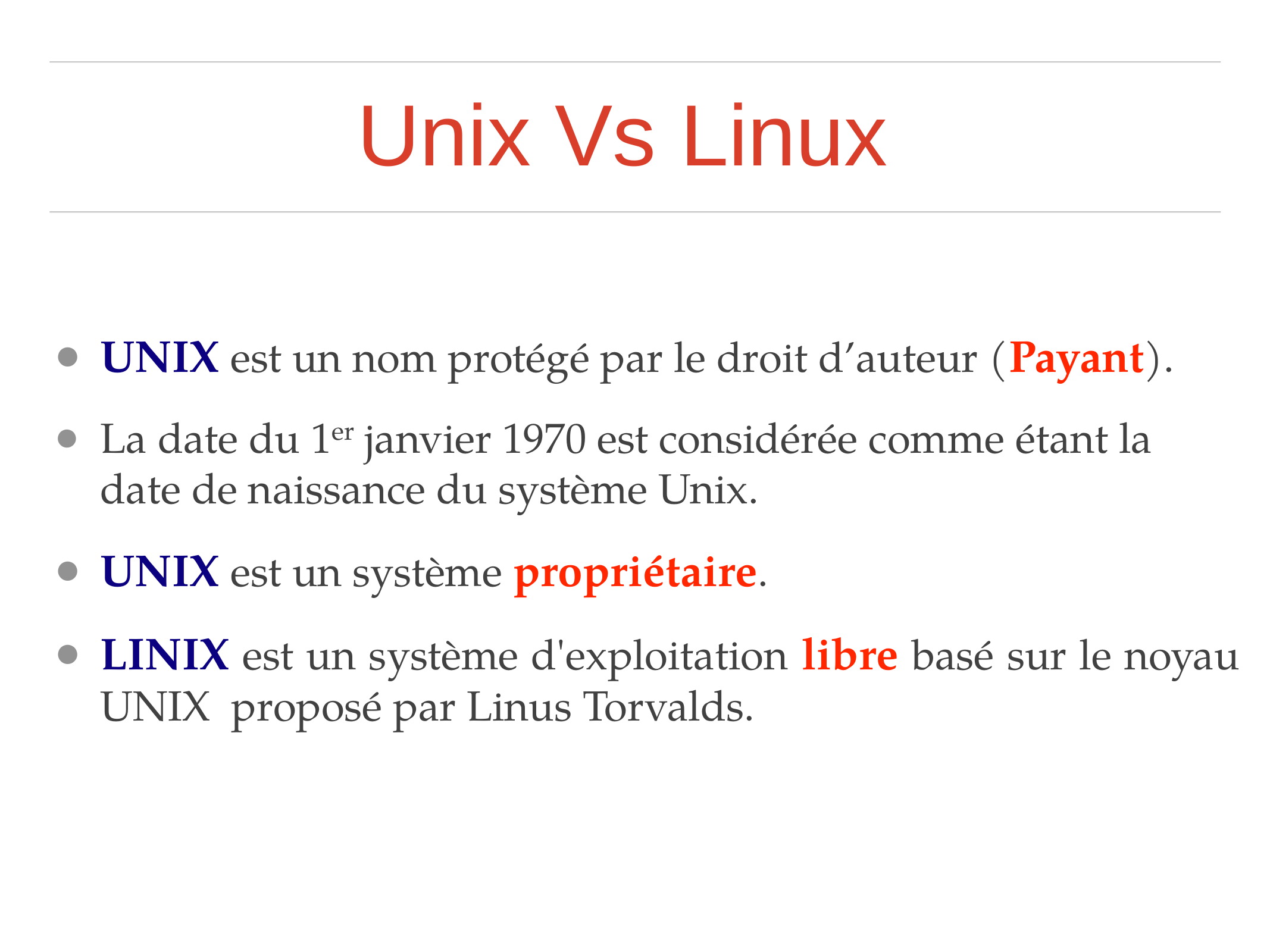

# Unix Vs Linux

UNIX est un nom protégé par le droit d’auteur (Payant).
La date du 1er janvier 1970 est considérée comme étant la date de naissance du système Unix.
UNIX est un système propriétaire.
LINIX est un système d'exploitation libre basé sur le noyau UNIX  proposé par Linus Torvalds.